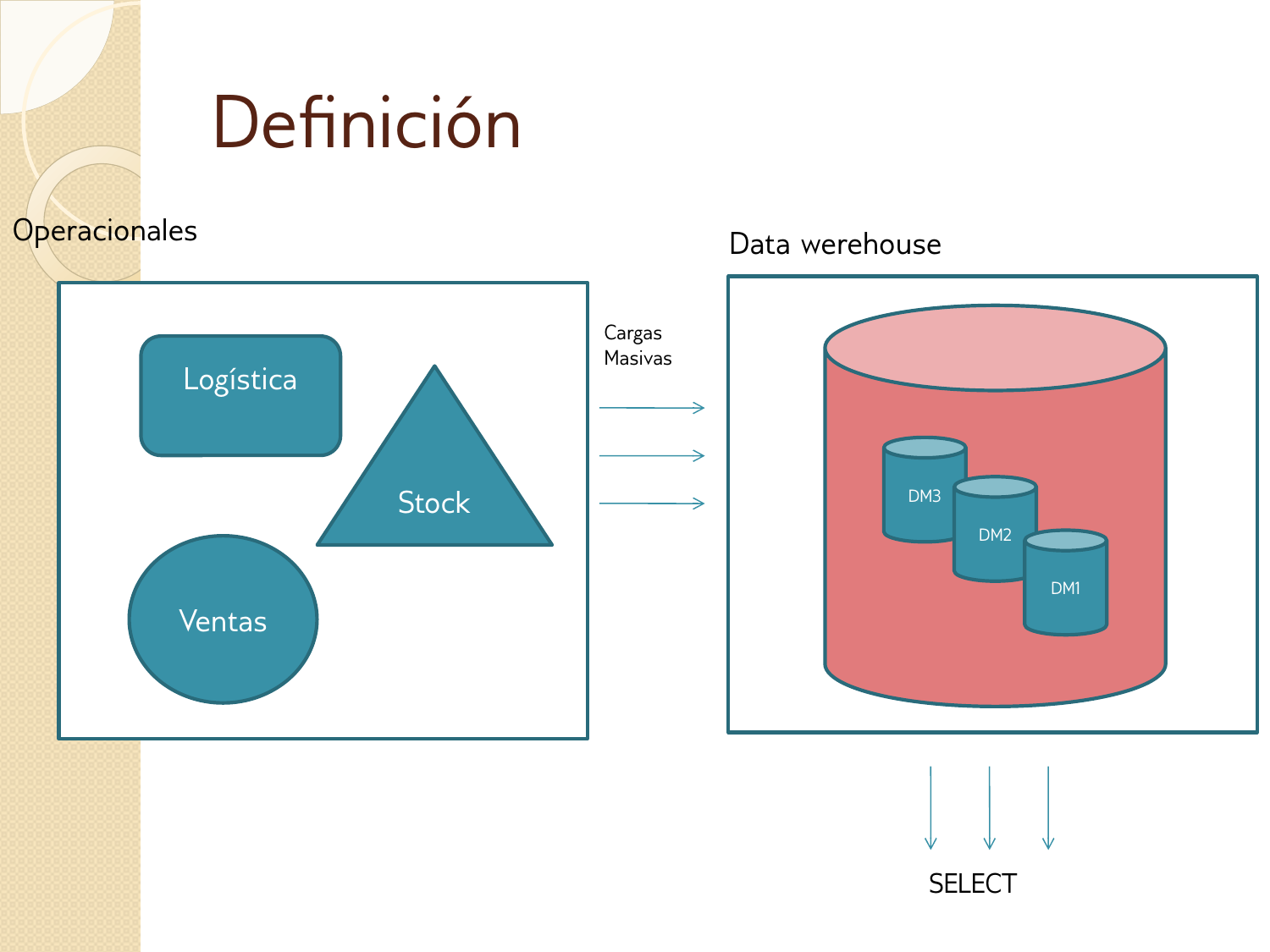

Definición
Operacionales
Data werehouse

SELECT

UPDATE

Cargas Masivas

Logística

Stock

DM3

DM2
INSERT

DM1
Ventas

DELETE

SELECT